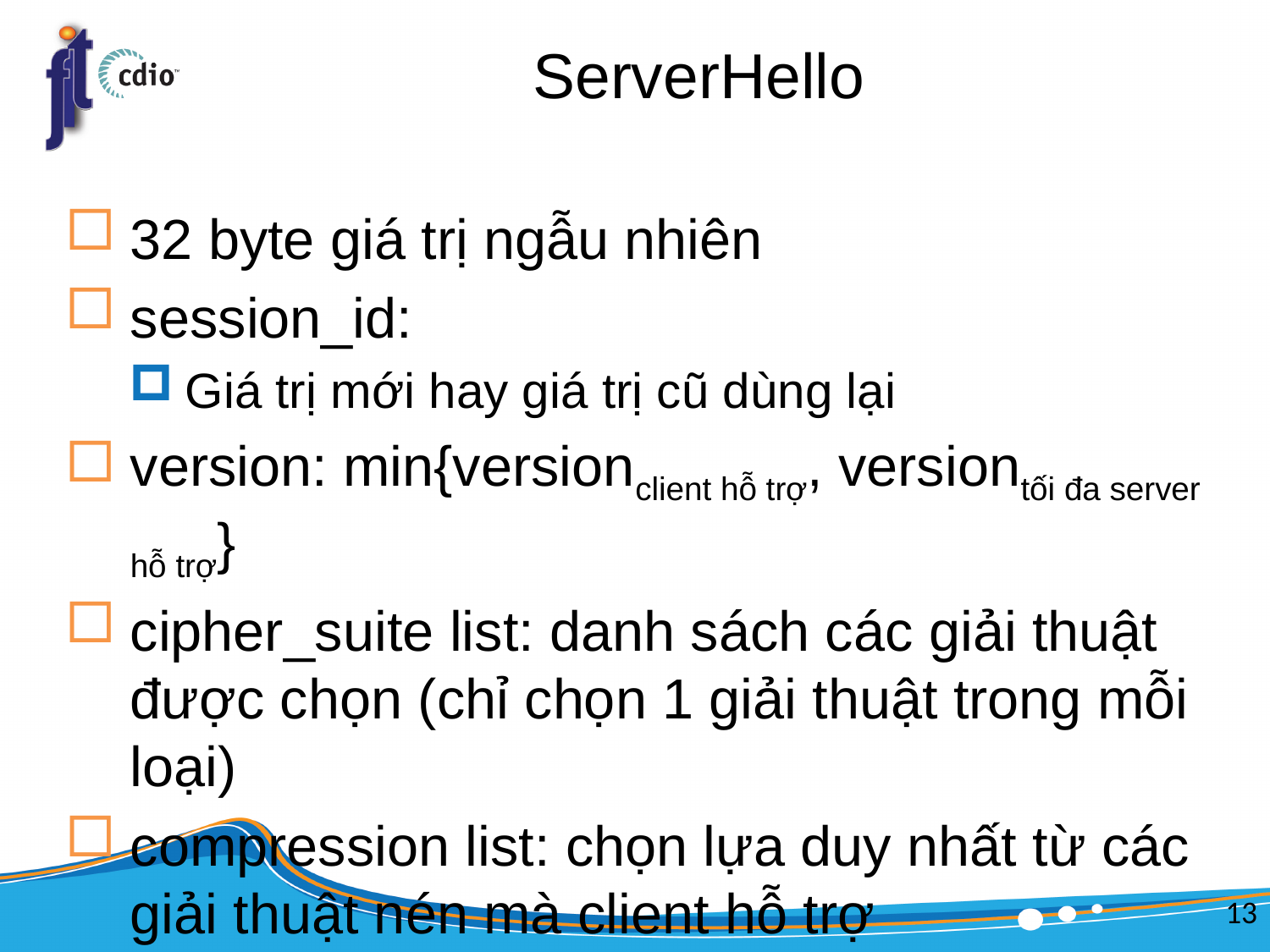

# ServerHello
32 byte giá trị ngẫu nhiên
session_id:
Giá trị mới hay giá trị cũ dùng lại
version: min{versionclient hỗ trợ, versiontối đa server hỗ trợ}
cipher_suite list: danh sách các giải thuật được chọn (chỉ chọn 1 giải thuật trong mỗi loại)
compression list: chọn lựa duy nhất từ các giải thuật nén mà client hỗ trợ
13